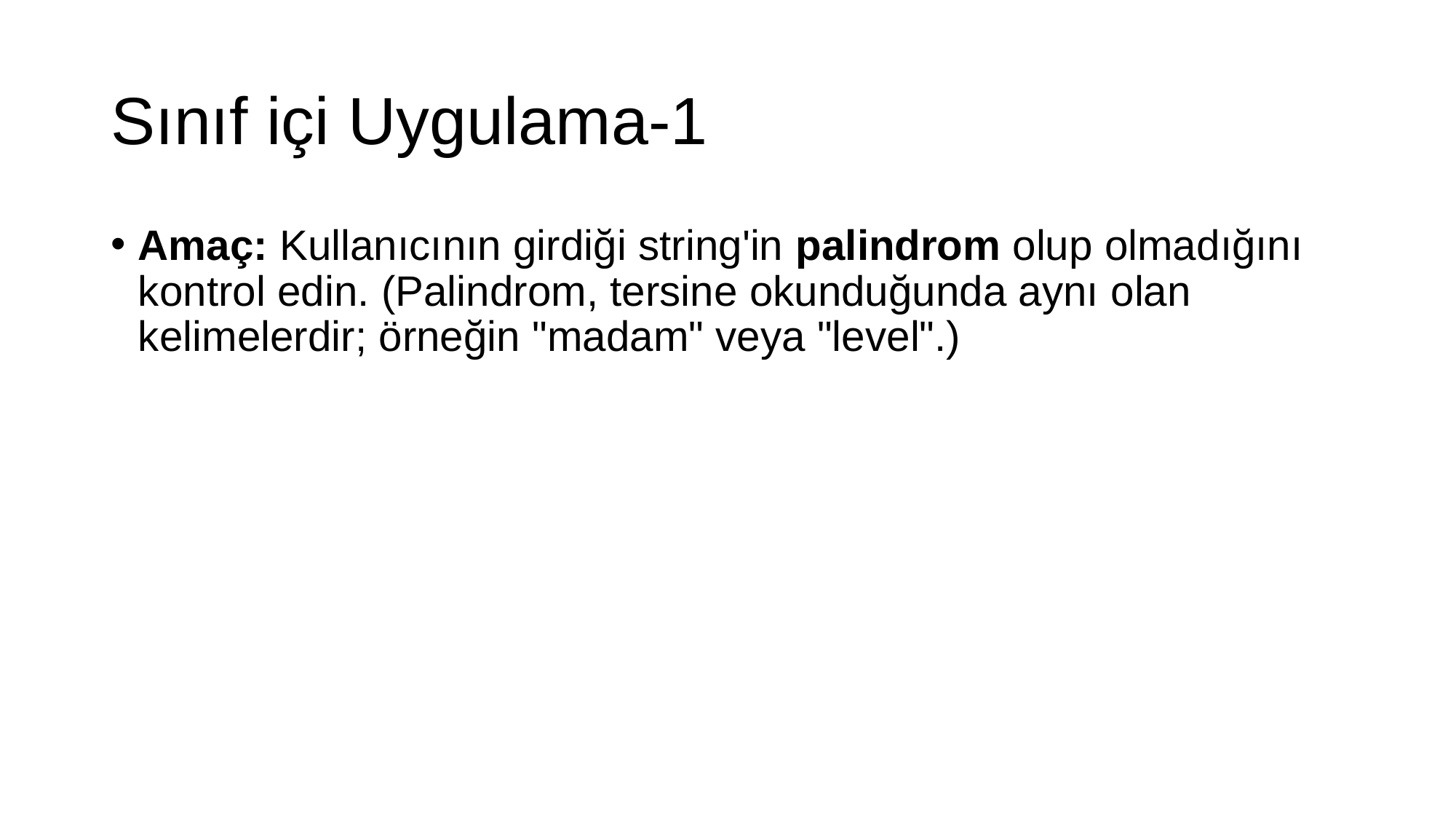

# Sınıf içi Uygulama-1
Amaç: Kullanıcının girdiği string'in palindrom olup olmadığını kontrol edin. (Palindrom, tersine okunduğunda aynı olan kelimelerdir; örneğin "madam" veya "level".)